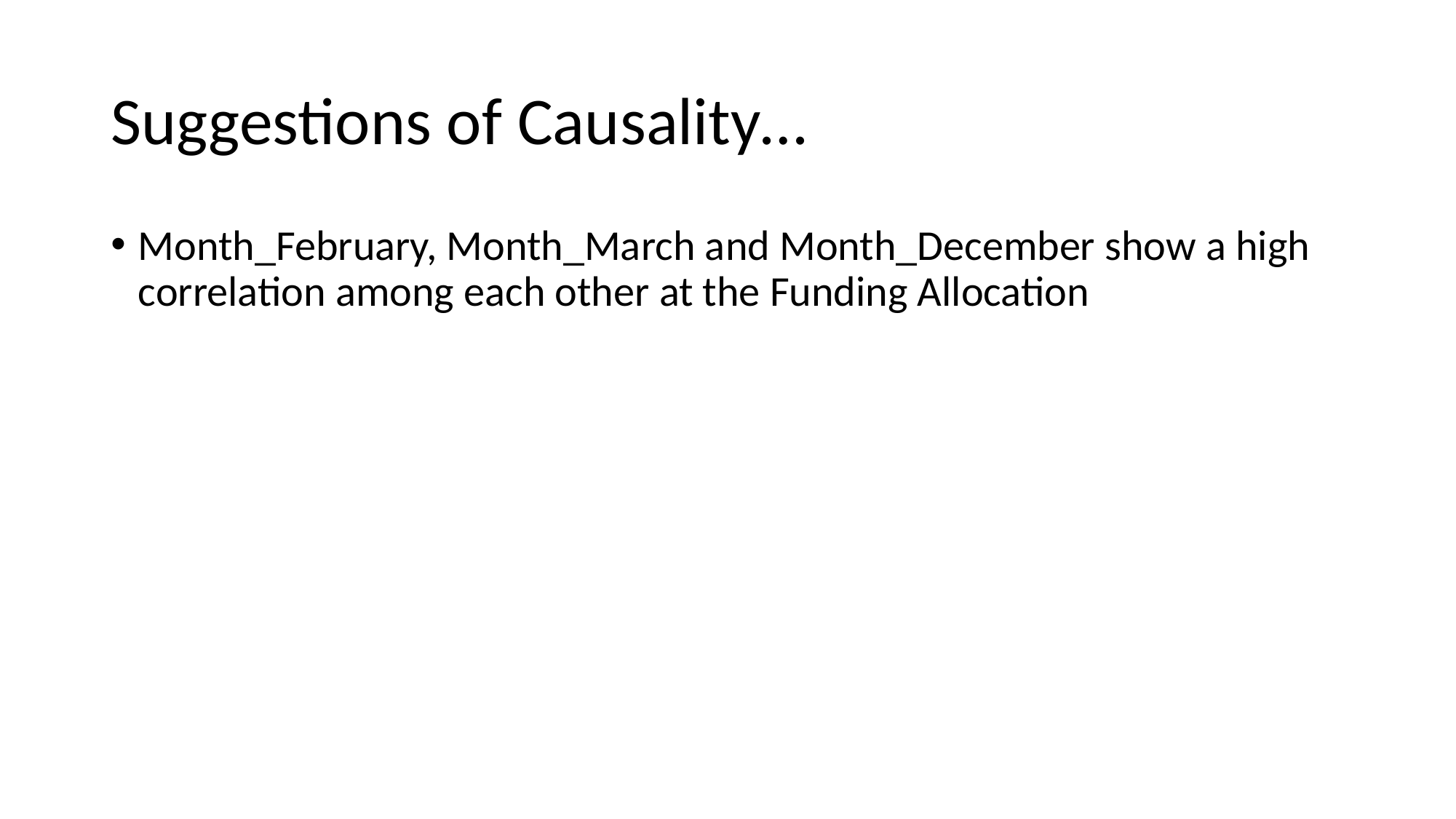

# Suggestions of Causality…
Month_February, Month_March and Month_December show a high correlation among each other at the Funding Allocation